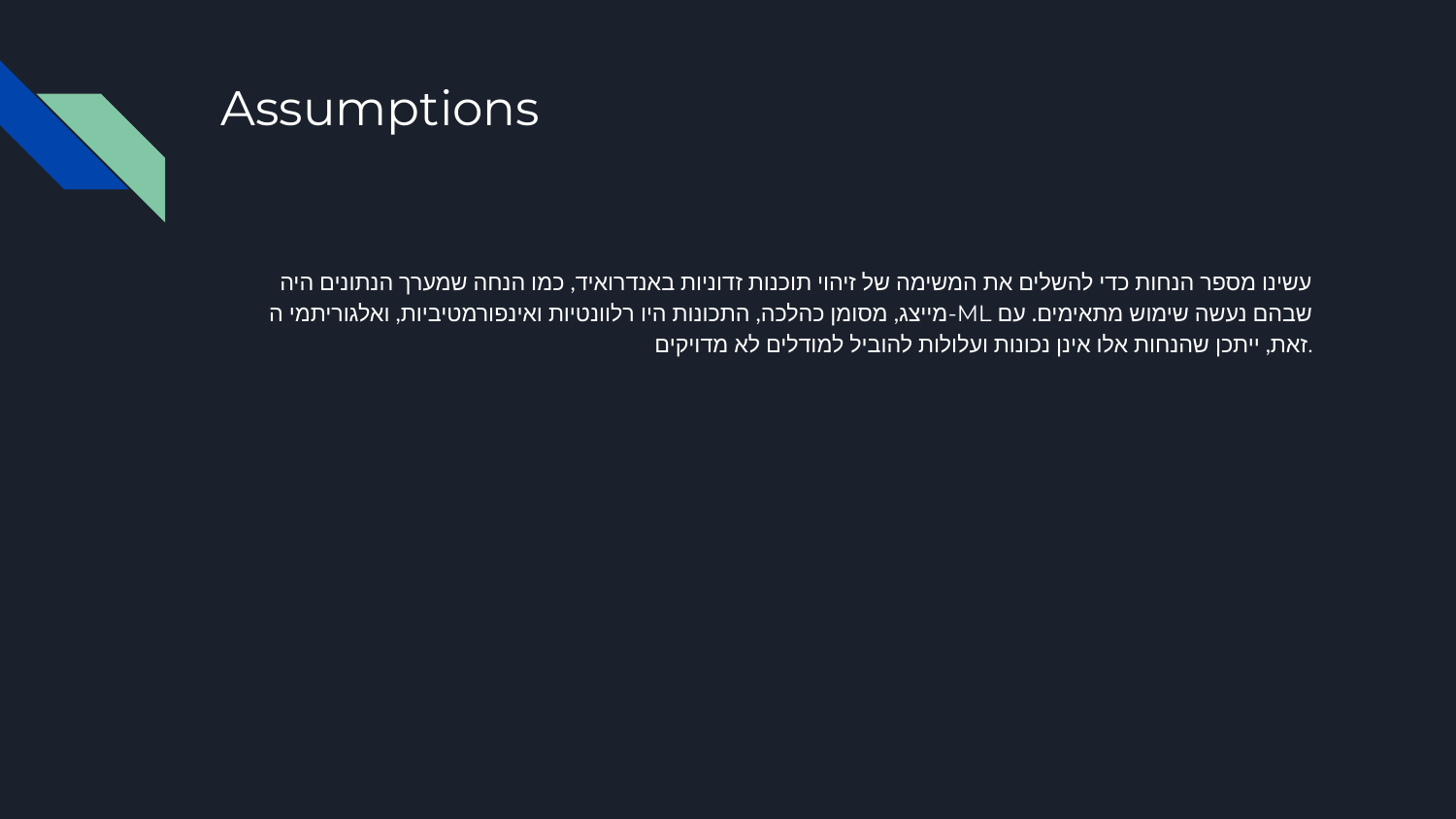

# Assumptions

עשינו מספר הנחות כדי להשלים את המשימה של זיהוי תוכנות זדוניות באנדרואיד, כמו הנחה שמערך הנתונים היה מייצג, מסומן כהלכה, התכונות היו רלוונטיות ואינפורמטיביות, ואלגוריתמי ה-ML שבהם נעשה שימוש מתאימים. עם זאת, ייתכן שהנחות אלו אינן נכונות ועלולות להוביל למודלים לא מדויקים.